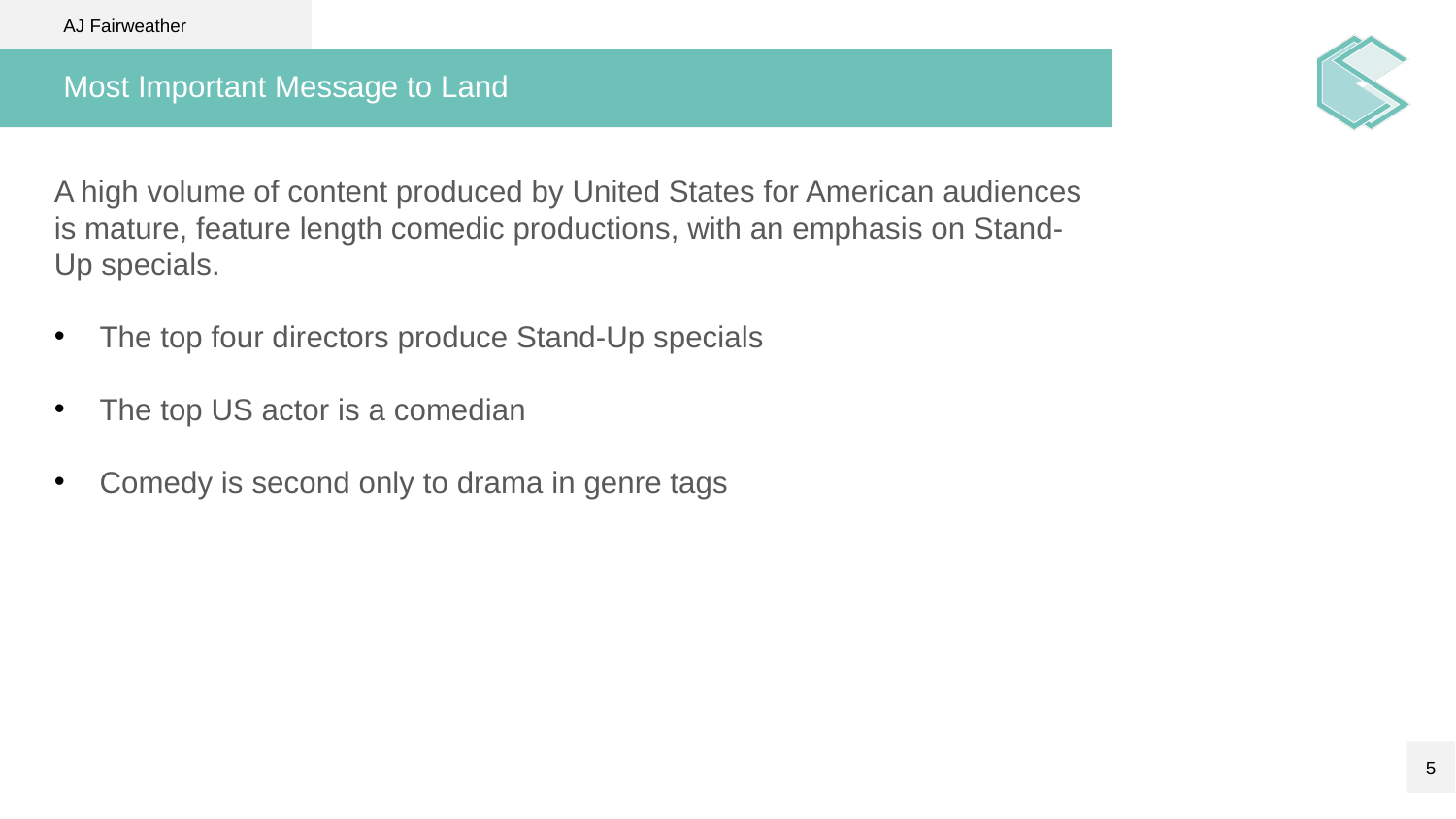

AJ Fairweather

# Most Important Message to Land
A high volume of content produced by United States for American audiences is mature, feature length comedic productions, with an emphasis on Stand-Up specials.

The top four directors produce Stand-Up specials

The top US actor is a comedian

Comedy is second only to drama in genre tags